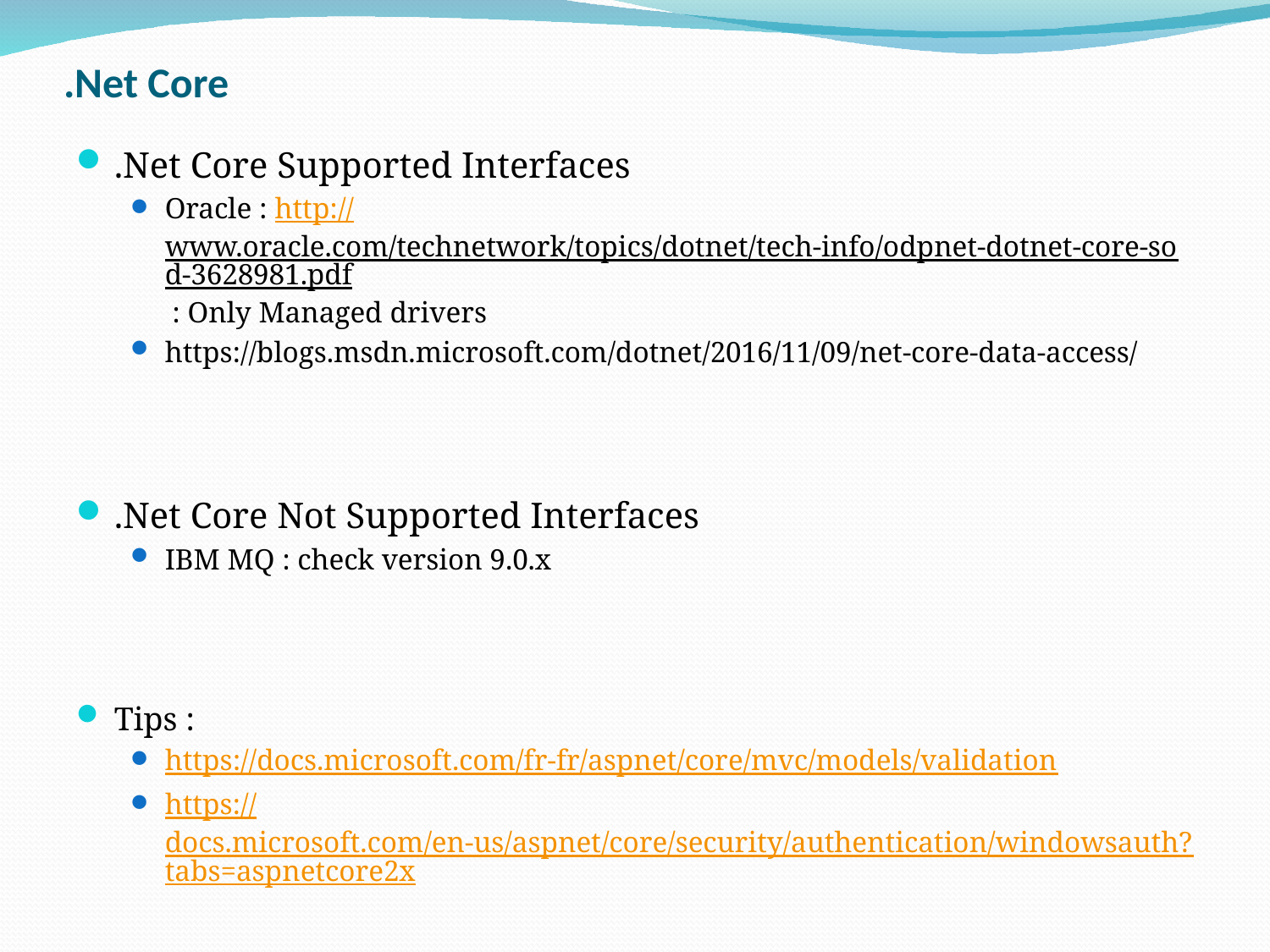

# .Net Core
.Net Core Supported Interfaces
Oracle : http://www.oracle.com/technetwork/topics/dotnet/tech-info/odpnet-dotnet-core-sod-3628981.pdf : Only Managed drivers
https://blogs.msdn.microsoft.com/dotnet/2016/11/09/net-core-data-access/

.Net Core Not Supported Interfaces
IBM MQ : check version 9.0.x

Tips :
https://docs.microsoft.com/fr-fr/aspnet/core/mvc/models/validation
https://docs.microsoft.com/en-us/aspnet/core/security/authentication/windowsauth?tabs=aspnetcore2x